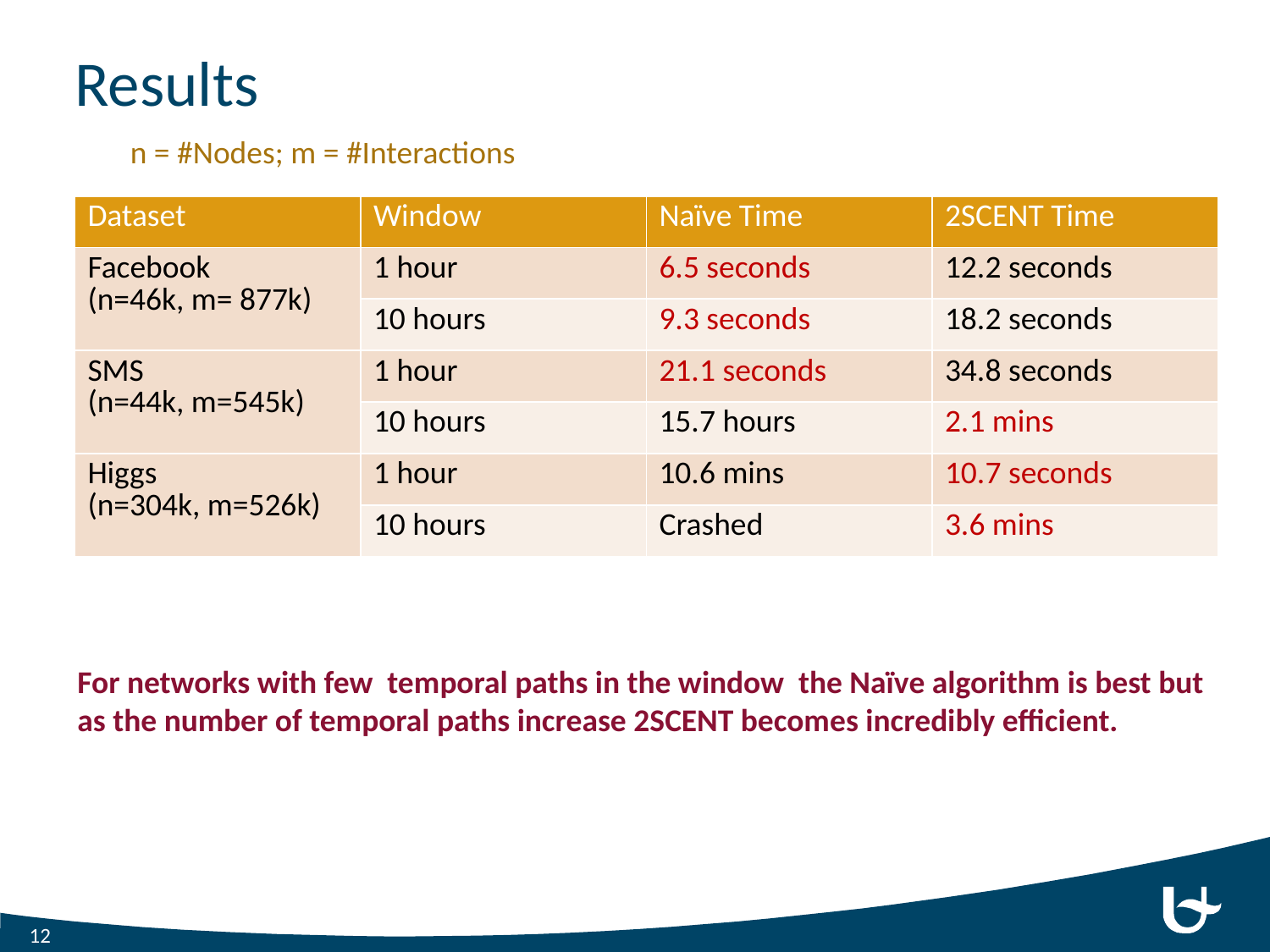

# Results
n = #Nodes; m = #Interactions
| Dataset | Window | Naïve Time | 2SCENT Time |
| --- | --- | --- | --- |
| Facebook (n=46k, m= 877k) | 1 hour | 6.5 seconds | 12.2 seconds |
|  | 10 hours | 9.3 seconds | 18.2 seconds |
| SMS (n=44k, m=545k) | 1 hour | 21.1 seconds | 34.8 seconds |
|  | 10 hours | 15.7 hours | 2.1 mins |
| Higgs (n=304k, m=526k) | 1 hour | 10.6 mins | 10.7 seconds |
|  | 10 hours | Crashed | 3.6 mins |
For networks with few  temporal paths in the window  the Naïve algorithm is best but as the number of temporal paths increase 2SCENT becomes incredibly efficient.
12